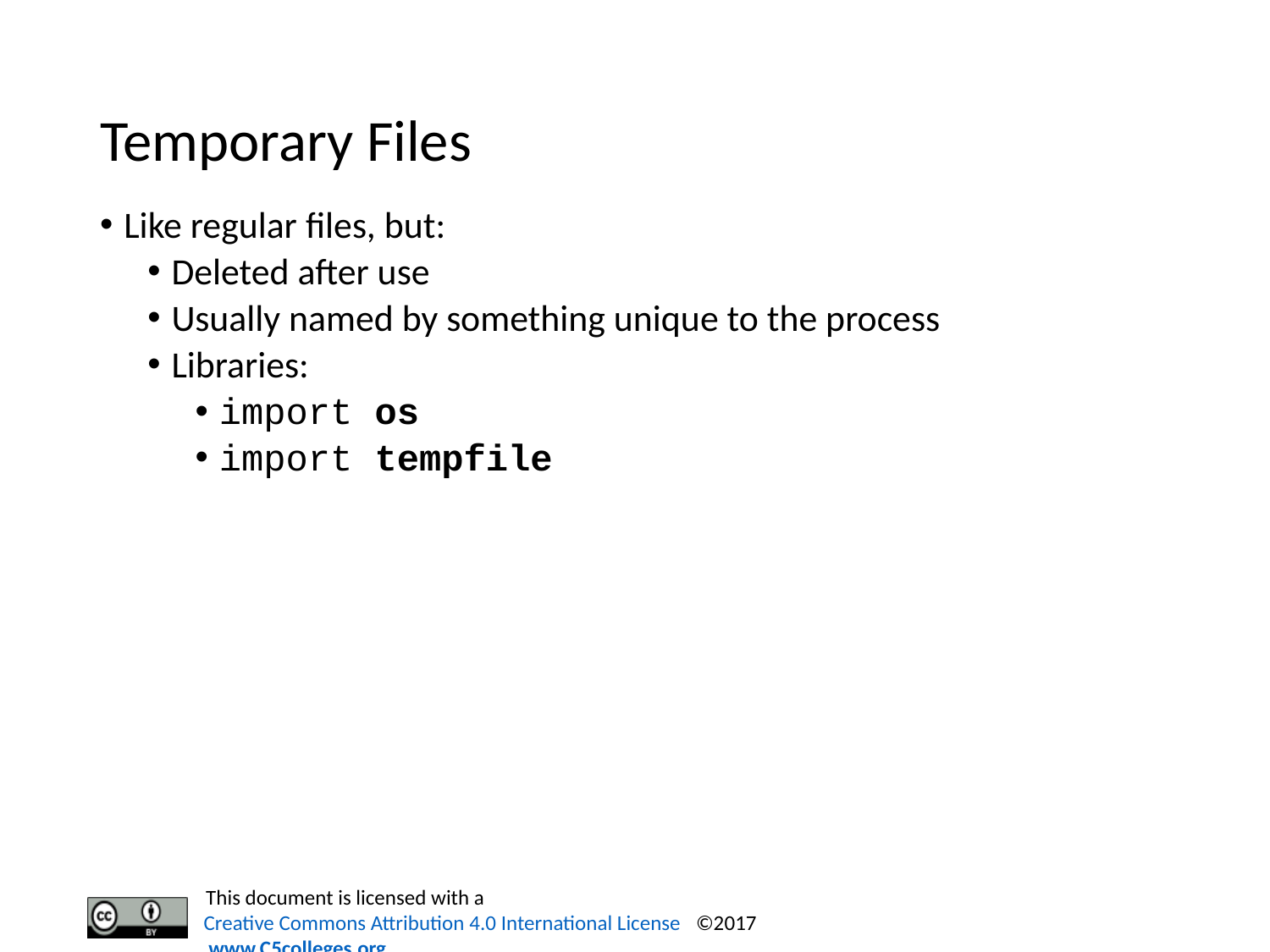

# Temporary Files
Like regular files, but:
Deleted after use
Usually named by something unique to the process
Libraries:
import os
import tempfile